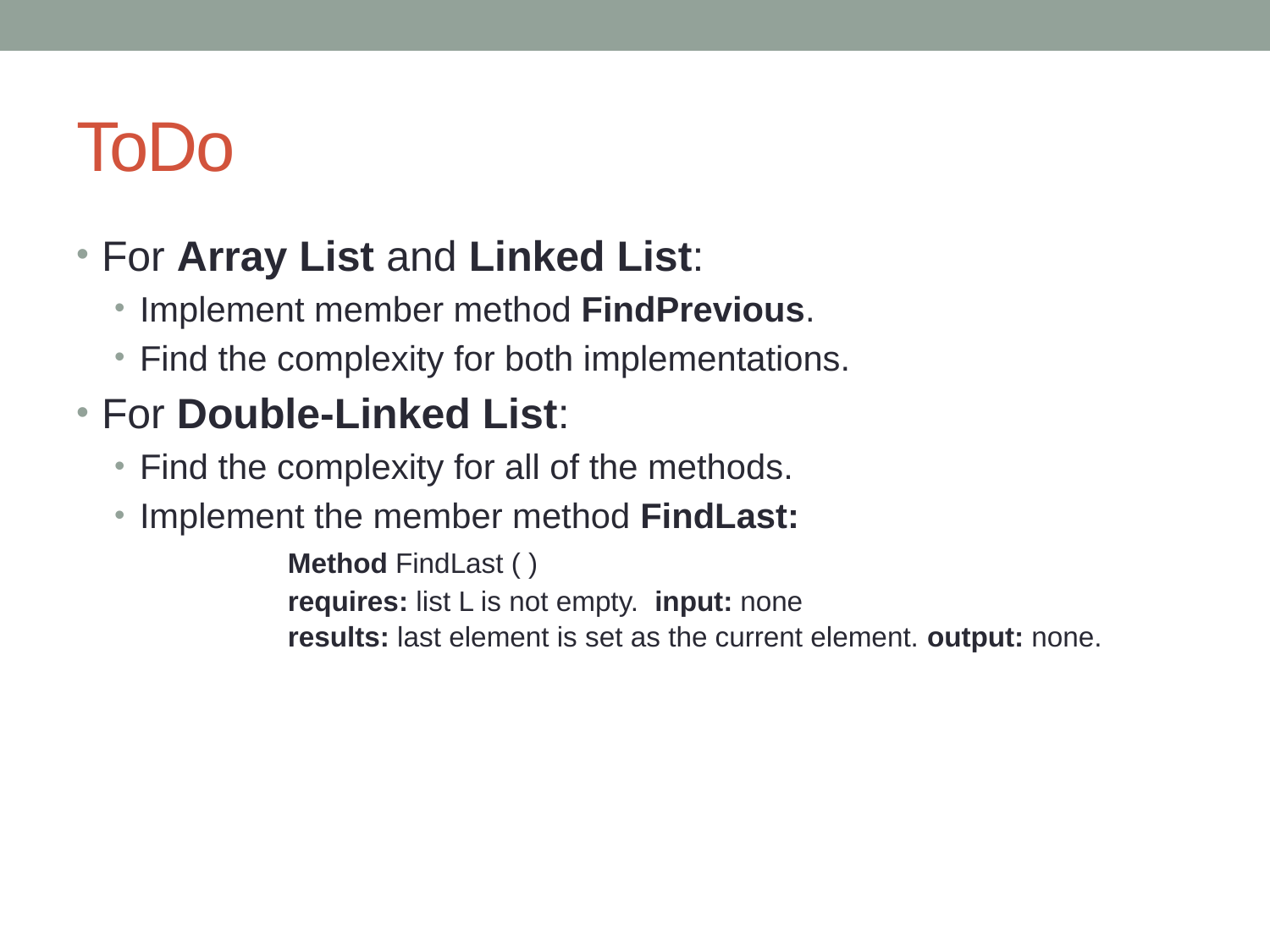

# ToDo
For Array List and Linked List:
Implement member method FindPrevious.
Find the complexity for both implementations.
For Double-Linked List:
Find the complexity for all of the methods.
Implement the member method FindLast:
		Method FindLast ( )
		requires: list L is not empty.  input: none
		results: last element is set as the current element. output: none.